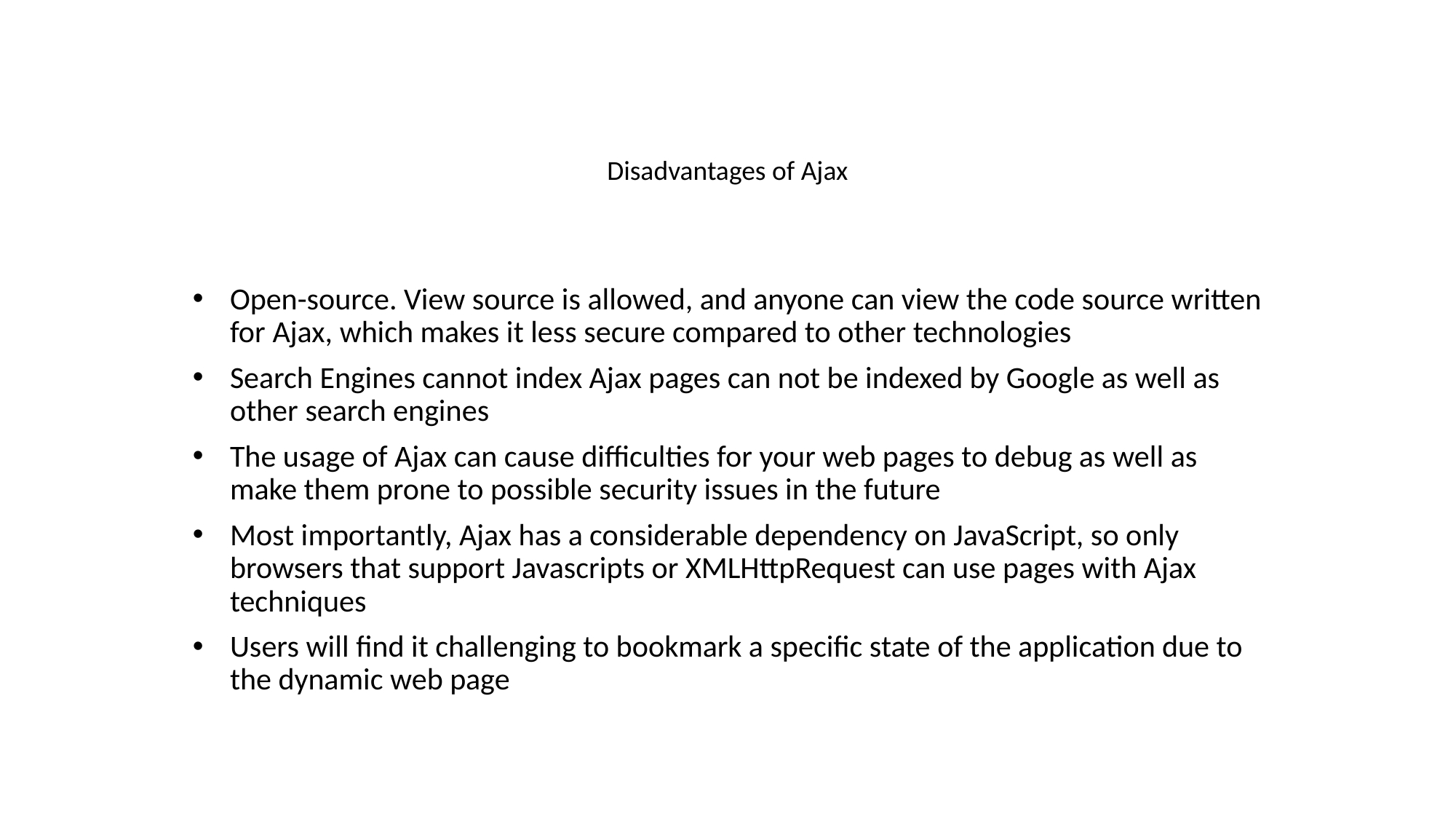

# Disadvantages of Ajax
Open-source. View source is allowed, and anyone can view the code source written for Ajax, which makes it less secure compared to other technologies
Search Engines cannot index Ajax pages can not be indexed by Google as well as other search engines
The usage of Ajax can cause difficulties for your web pages to debug as well as make them prone to possible security issues in the future
Most importantly, Ajax has a considerable dependency on JavaScript, so only browsers that support Javascripts or XMLHttpRequest can use pages with Ajax techniques
Users will find it challenging to bookmark a specific state of the application due to the dynamic web page